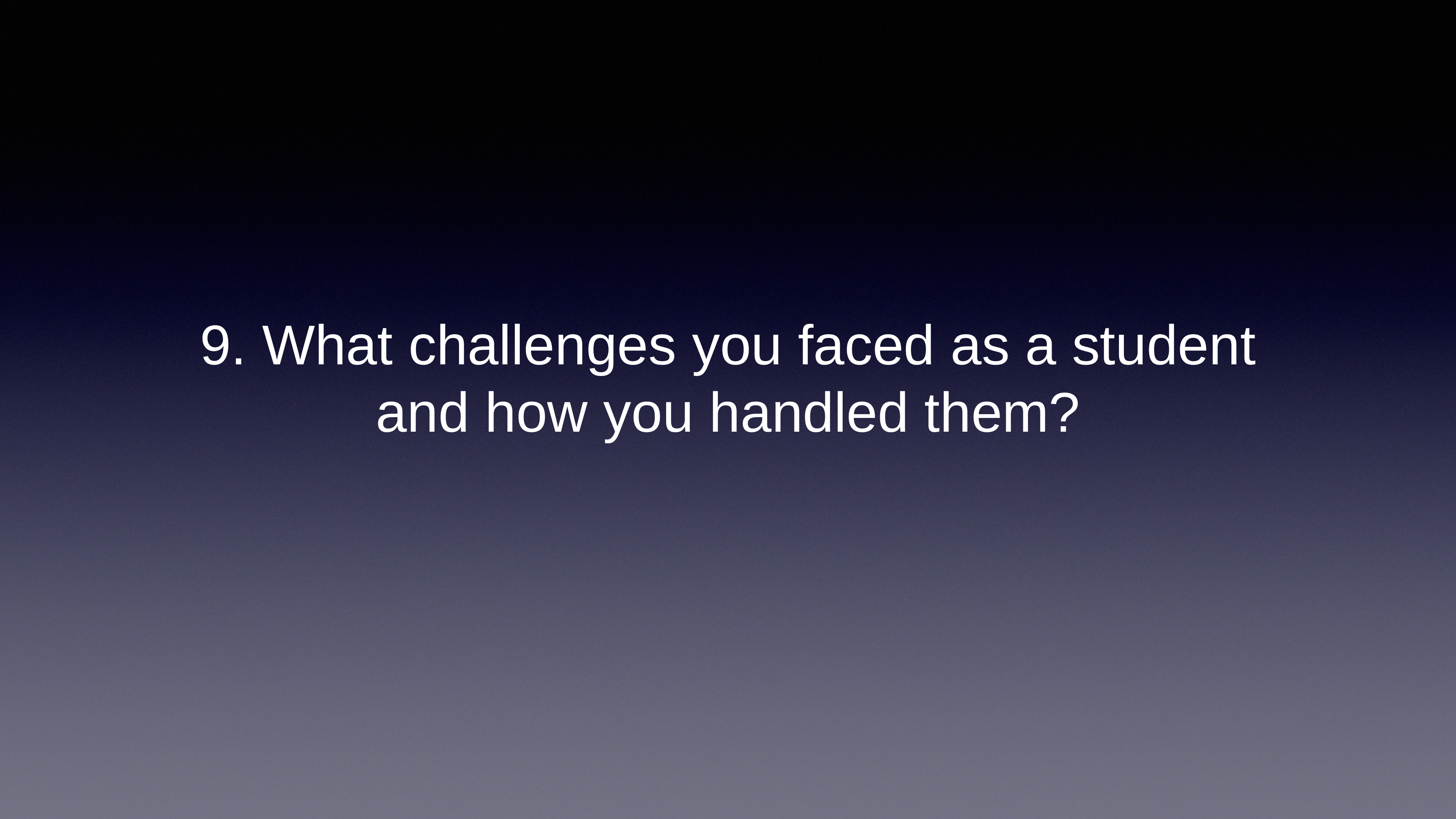

# 9. What challenges you faced as a student and how you handled them?